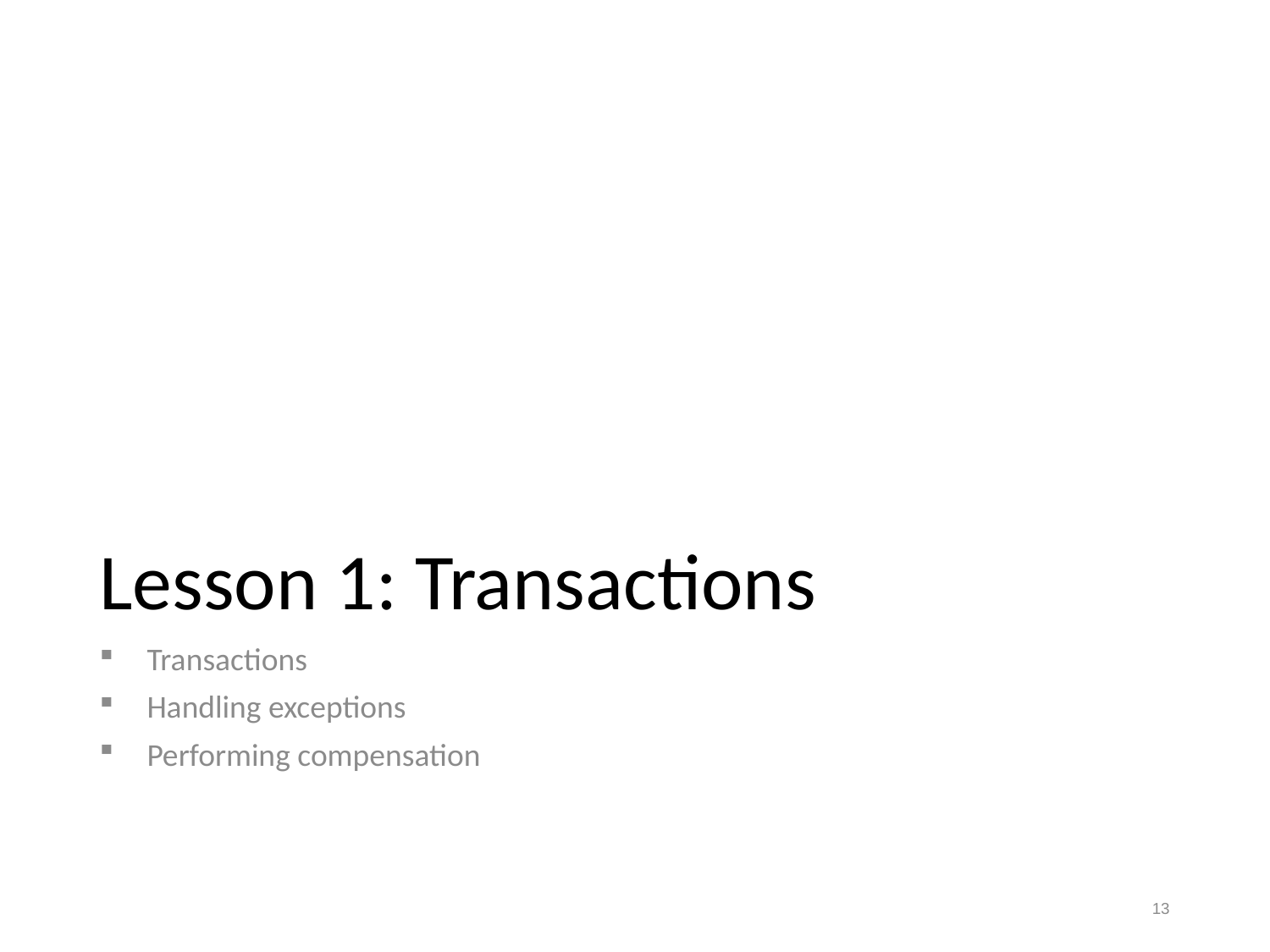

# Lesson 1: Transactions
Transactions
Handling exceptions
Performing compensation

13